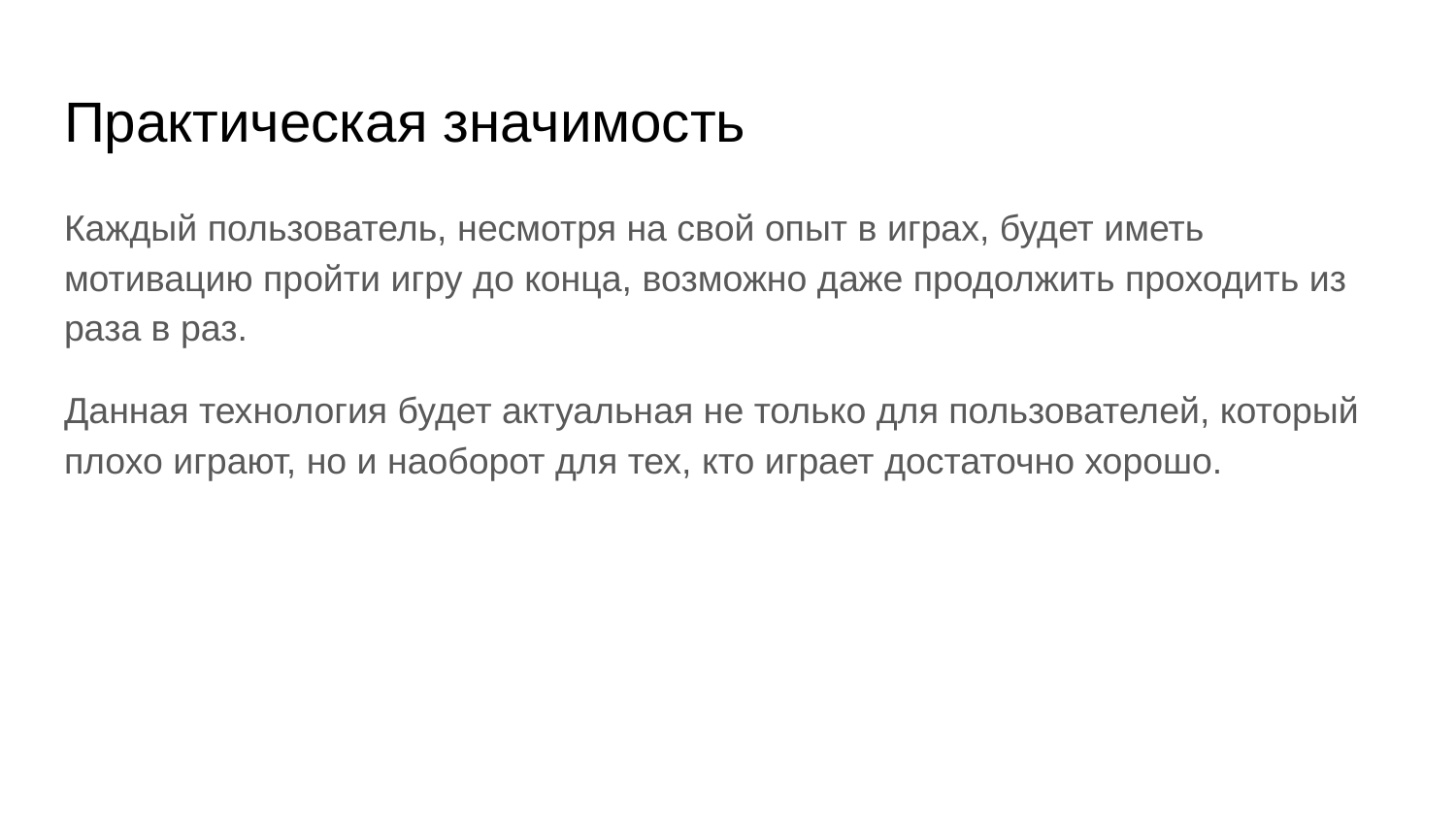

# Практическая значимость
Каждый пользователь, несмотря на свой опыт в играх, будет иметь мотивацию пройти игру до конца, возможно даже продолжить проходить из раза в раз.
Данная технология будет актуальная не только для пользователей, который плохо играют, но и наоборот для тех, кто играет достаточно хорошо.